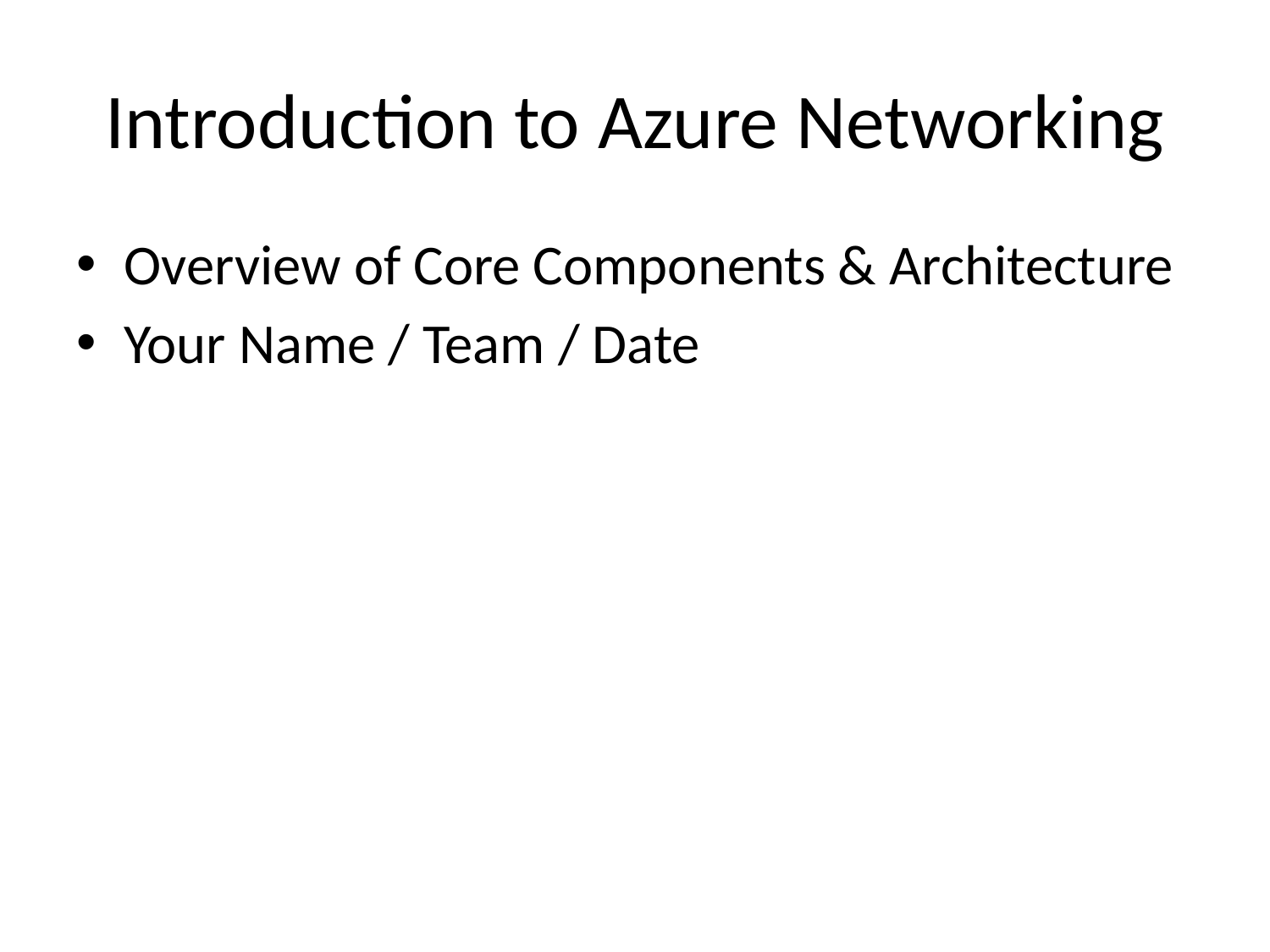

# Introduction to Azure Networking
Overview of Core Components & Architecture
Your Name / Team / Date